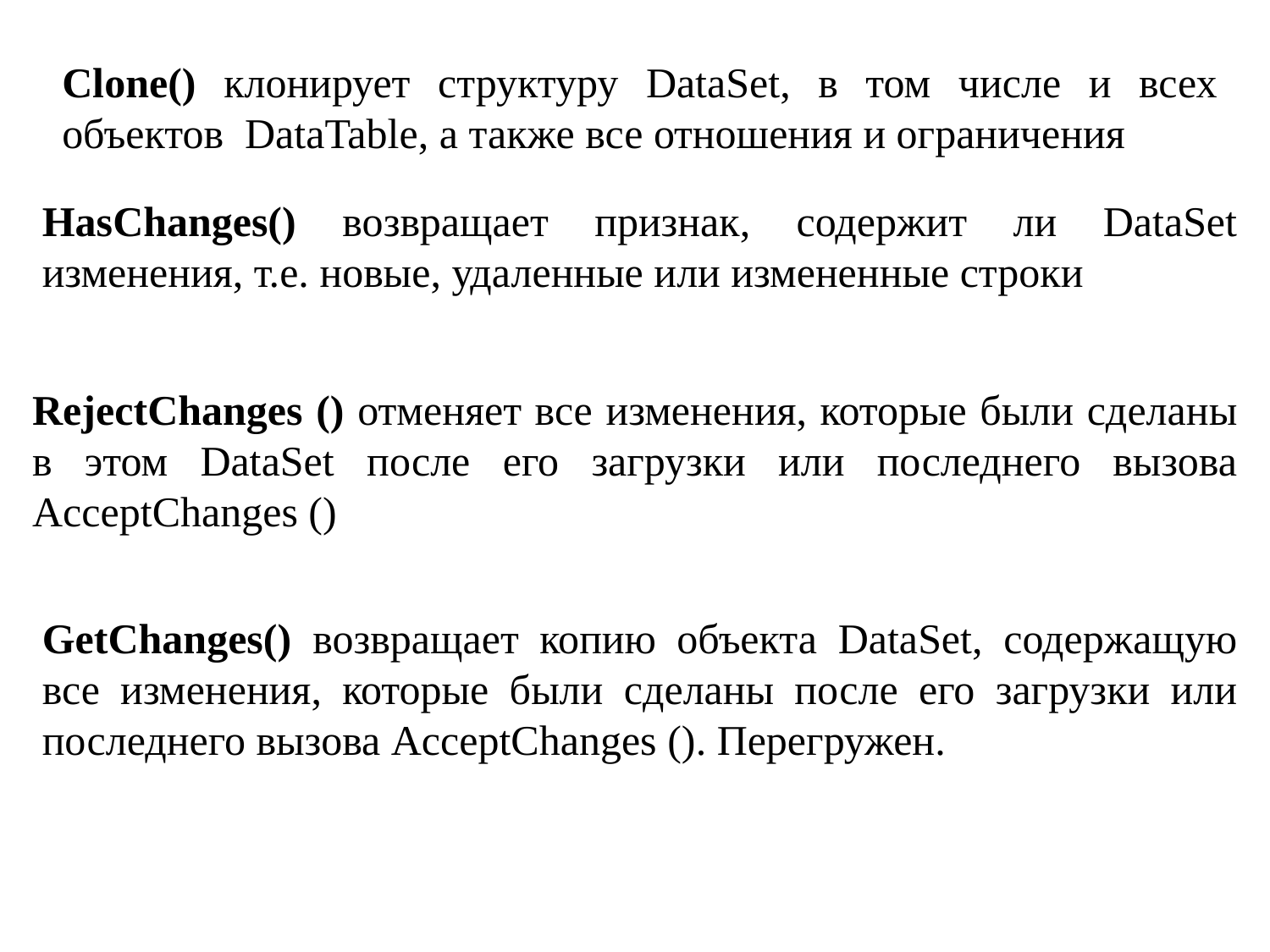

Clone() клонирует структуру DataSet, в том числе и всех объектов  DataTable, а также все отношения и ограничения
HasChanges() возвращает признак, содержит ли DataSet изменения, т.е. новые, удаленные или измененные строки
RejectChanges () отменяет все изменения, которые были сделаны в этом DataSet после его загрузки или последнего вызова AcceptChanges ()
GetChanges() возвращает копию объекта DataSet, содержащую все изменения, которые были сделаны после его загрузки или последнего вызова AcceptChanges (). Перегружен.